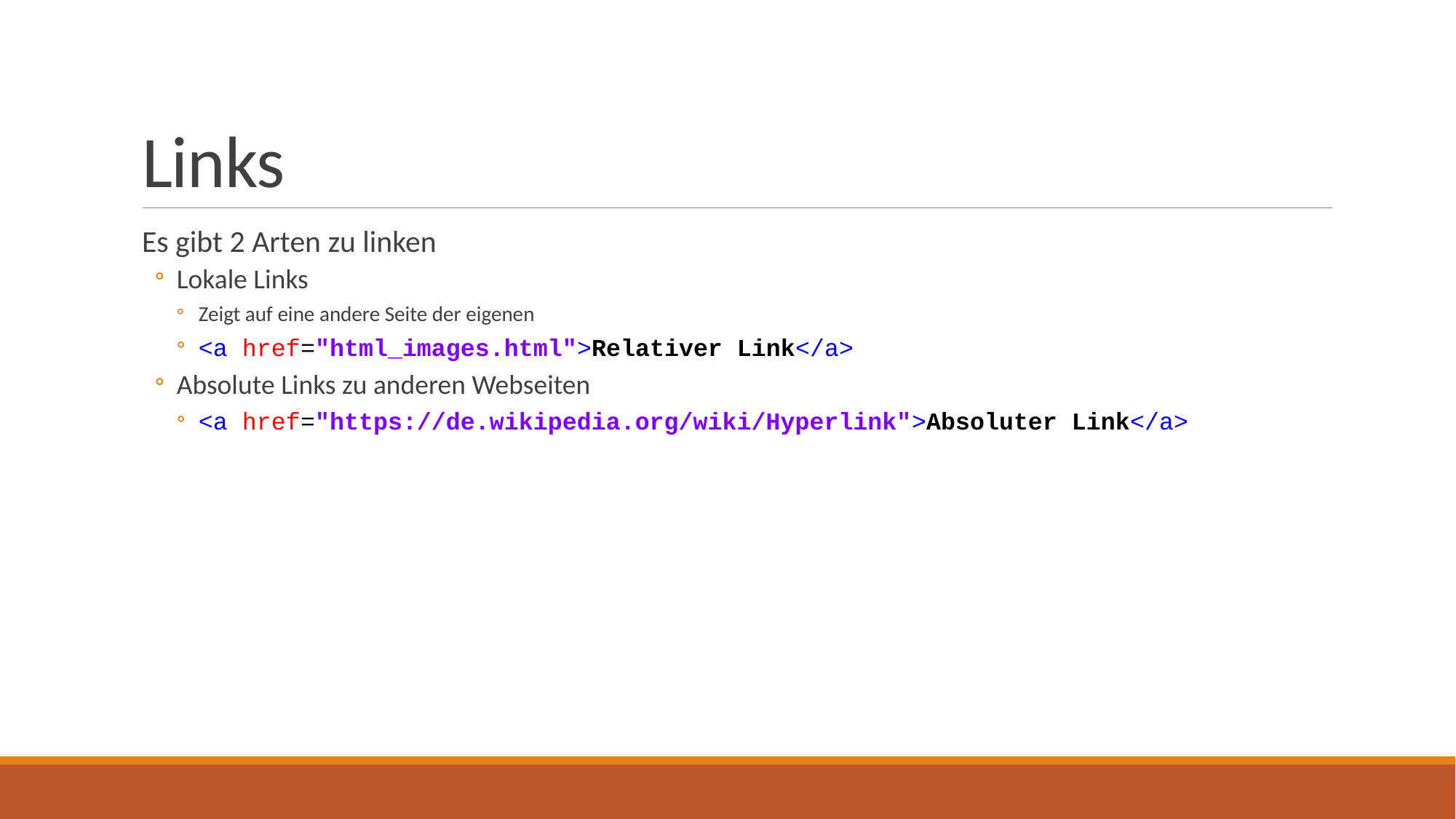

# Links
Es gibt 2 Arten zu linken
Lokale Links
Zeigt auf eine andere Seite der eigenen
<a href="html_images.html">Relativer Link</a>
Absolute Links zu anderen Webseiten
<a href="https://de.wikipedia.org/wiki/Hyperlink">Absoluter Link</a>